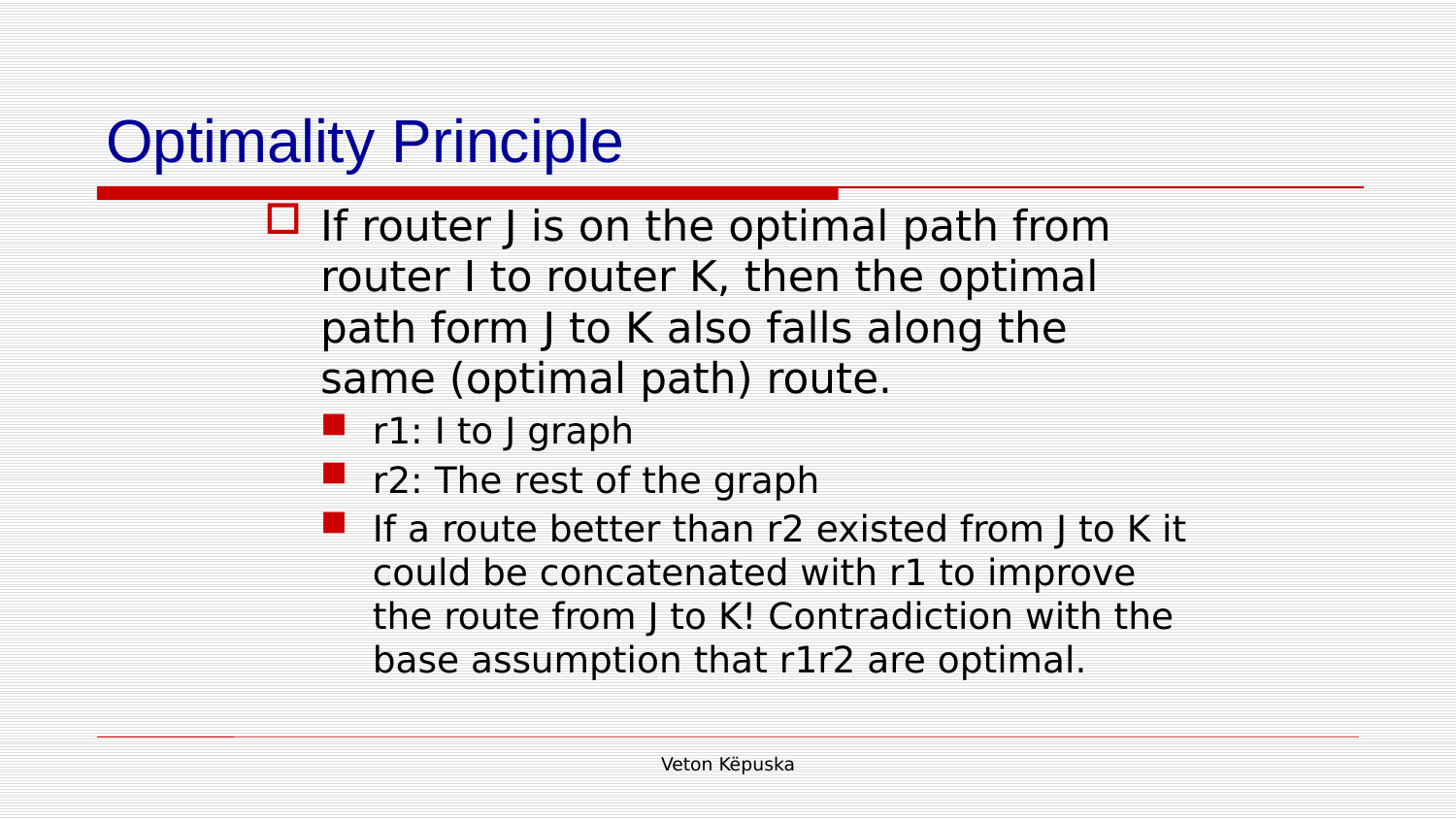

# Optimality Principle
If router J is on the optimal path from router I to router K, then the optimal path form J to K also falls along the same (optimal path) route.
r1: I to J graph
r2: The rest of the graph
If a route better than r2 existed from J to K it could be concatenated with r1 to improve the route from J to K! Contradiction with the base assumption that r1r2 are optimal.

Veton Këpuska
14